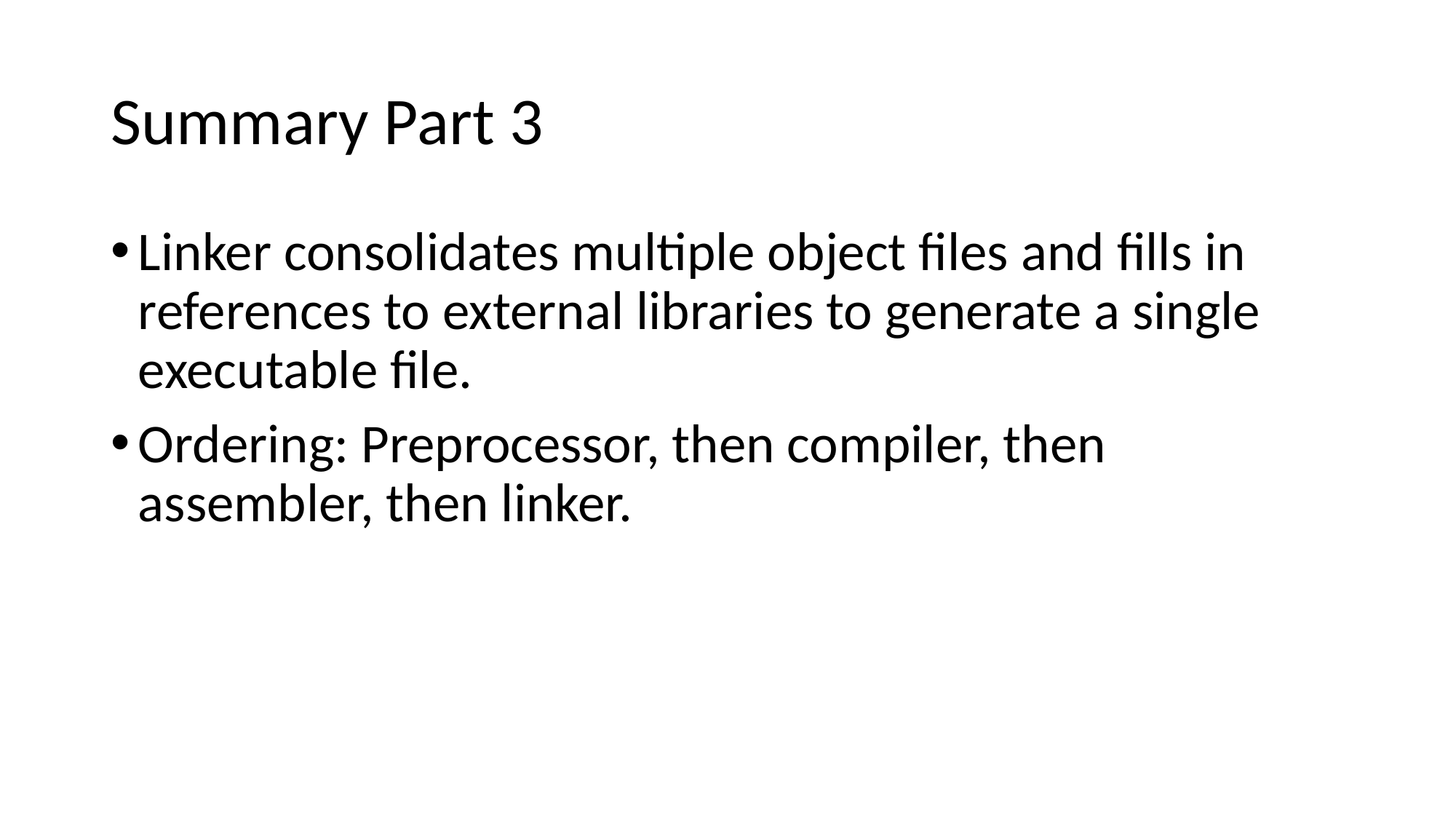

# Summary Part 3
Linker consolidates multiple object files and fills in references to external libraries to generate a single executable file.
Ordering: Preprocessor, then compiler, then assembler, then linker.